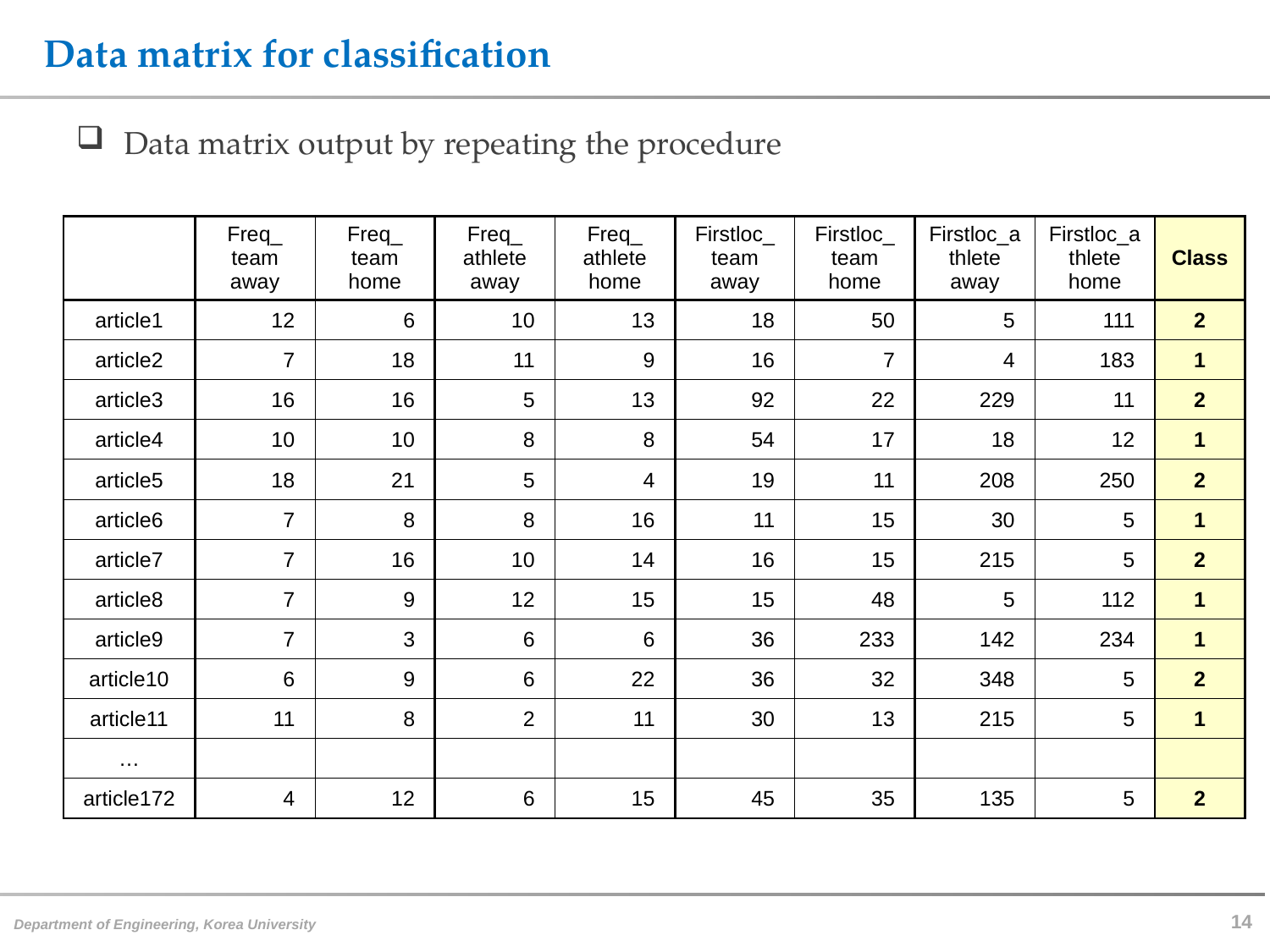

# Data matrix for classification
Data matrix output by repeating the procedure
|  | Freq\_ team away | Freq\_ team home | Freq\_ athlete away | Freq\_ athlete home | Firstloc\_ team away | Firstloc\_ team home | Firstloc\_athlete away | Firstloc\_athlete home | Class |
| --- | --- | --- | --- | --- | --- | --- | --- | --- | --- |
| article1 | 12 | 6 | 10 | 13 | 18 | 50 | 5 | 111 | 2 |
| article2 | 7 | 18 | 11 | 9 | 16 | 7 | 4 | 183 | 1 |
| article3 | 16 | 16 | 5 | 13 | 92 | 22 | 229 | 11 | 2 |
| article4 | 10 | 10 | 8 | 8 | 54 | 17 | 18 | 12 | 1 |
| article5 | 18 | 21 | 5 | 4 | 19 | 11 | 208 | 250 | 2 |
| article6 | 7 | 8 | 8 | 16 | 11 | 15 | 30 | 5 | 1 |
| article7 | 7 | 16 | 10 | 14 | 16 | 15 | 215 | 5 | 2 |
| article8 | 7 | 9 | 12 | 15 | 15 | 48 | 5 | 112 | 1 |
| article9 | 7 | 3 | 6 | 6 | 36 | 233 | 142 | 234 | 1 |
| article10 | 6 | 9 | 6 | 22 | 36 | 32 | 348 | 5 | 2 |
| article11 | 11 | 8 | 2 | 11 | 30 | 13 | 215 | 5 | 1 |
| … |  |  |  |  |  |  |  |  |  |
| article172 | 4 | 12 | 6 | 15 | 45 | 35 | 135 | 5 | 2 |